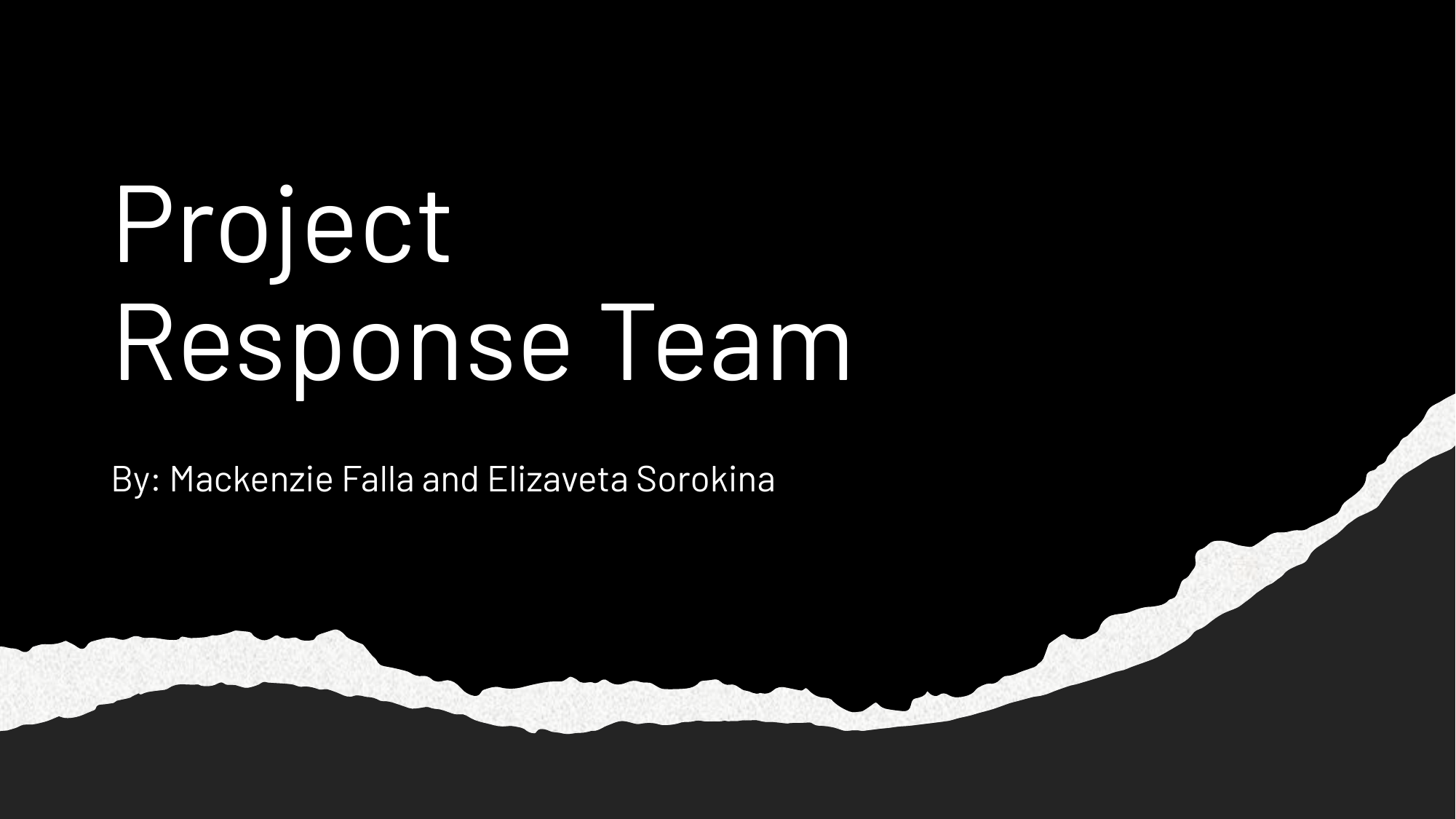

# Project Response Team

By: Mackenzie Falla and Elizaveta Sorokina